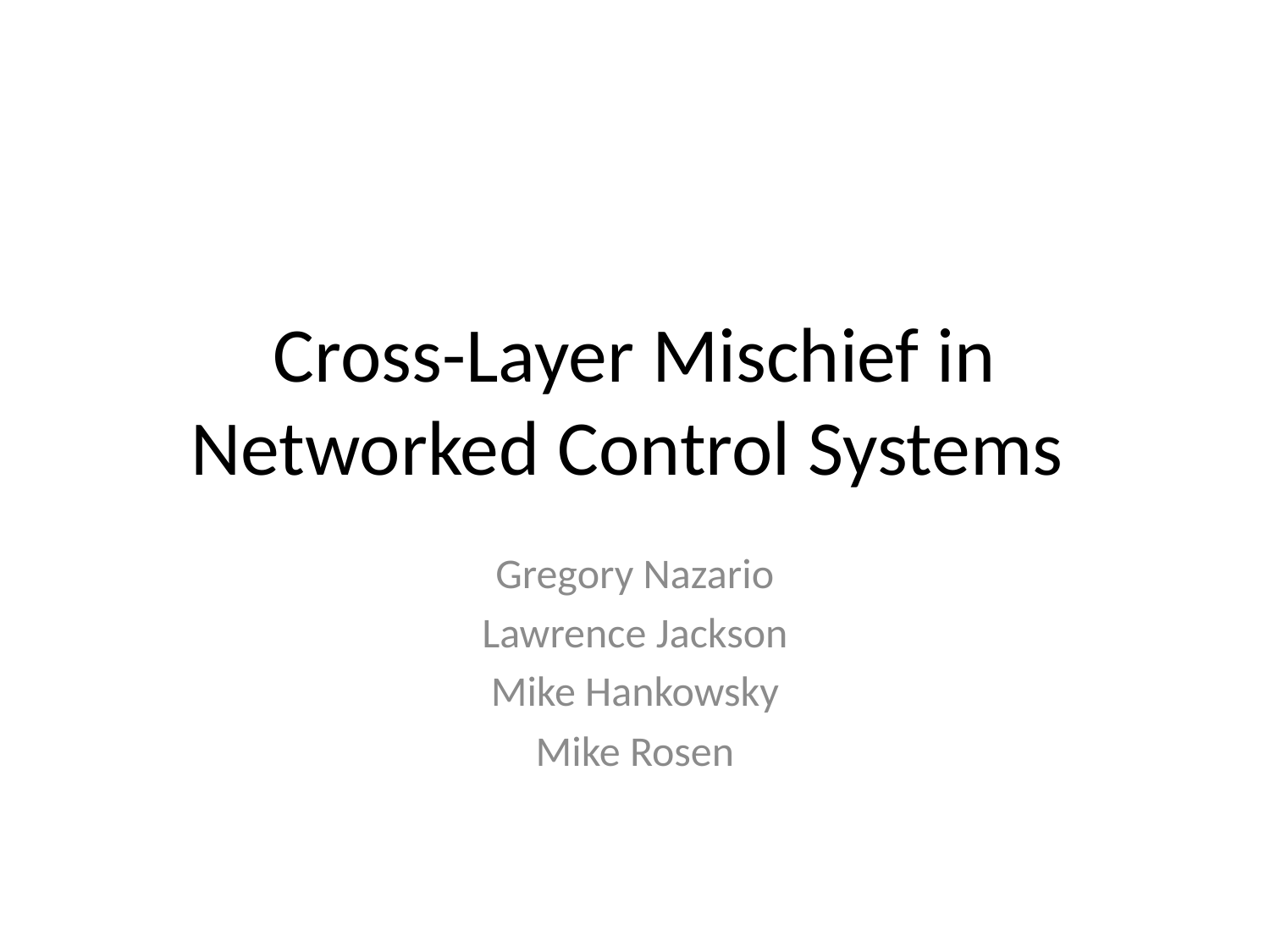

# Cross-Layer Mischief in Networked Control Systems
Gregory Nazario
Lawrence Jackson
Mike Hankowsky
Mike Rosen